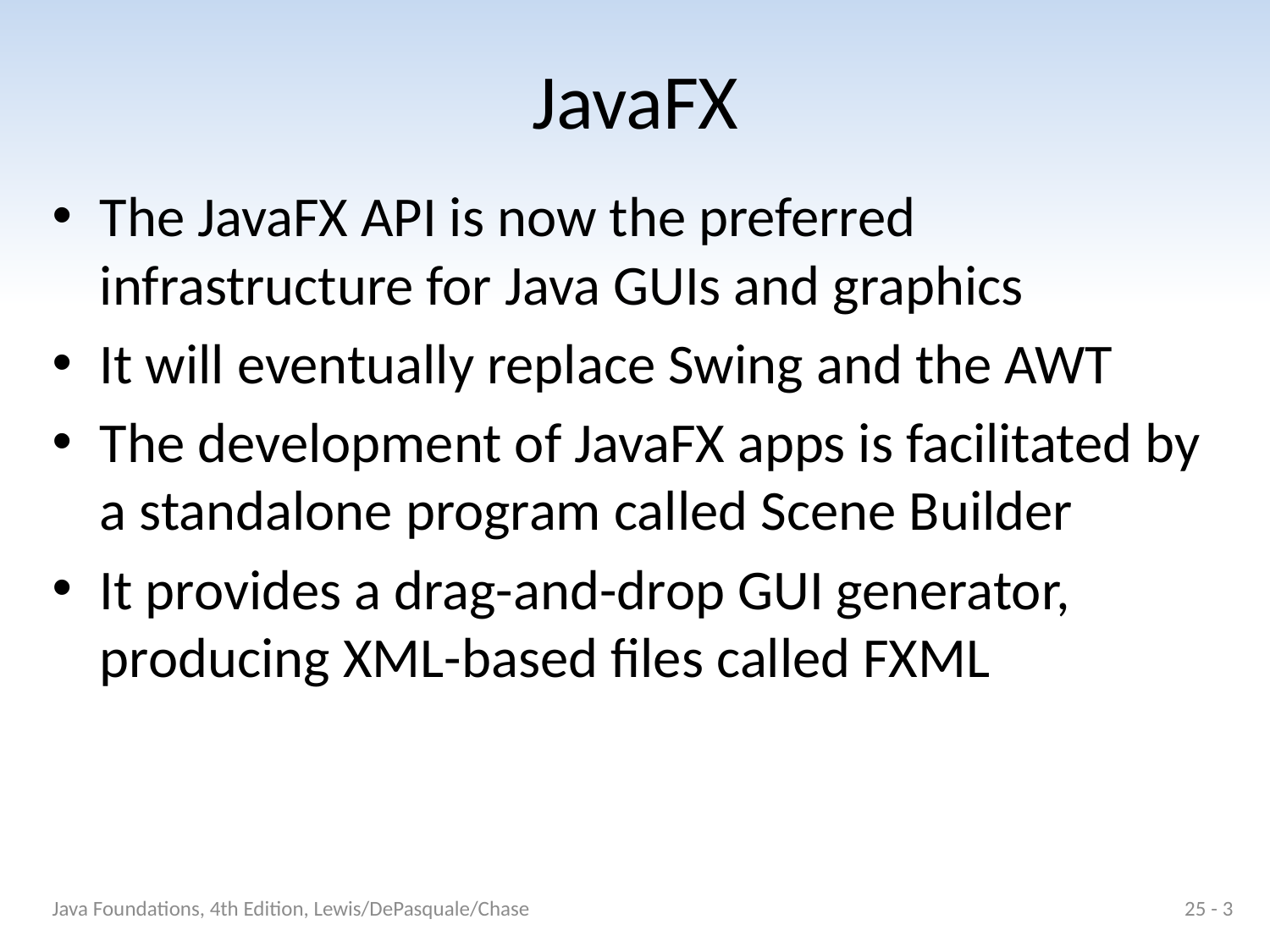

# JavaFX
The JavaFX API is now the preferred infrastructure for Java GUIs and graphics
It will eventually replace Swing and the AWT
The development of JavaFX apps is facilitated by a standalone program called Scene Builder
It provides a drag-and-drop GUI generator, producing XML-based files called FXML
Java Foundations, 4th Edition, Lewis/DePasquale/Chase
25 - 3